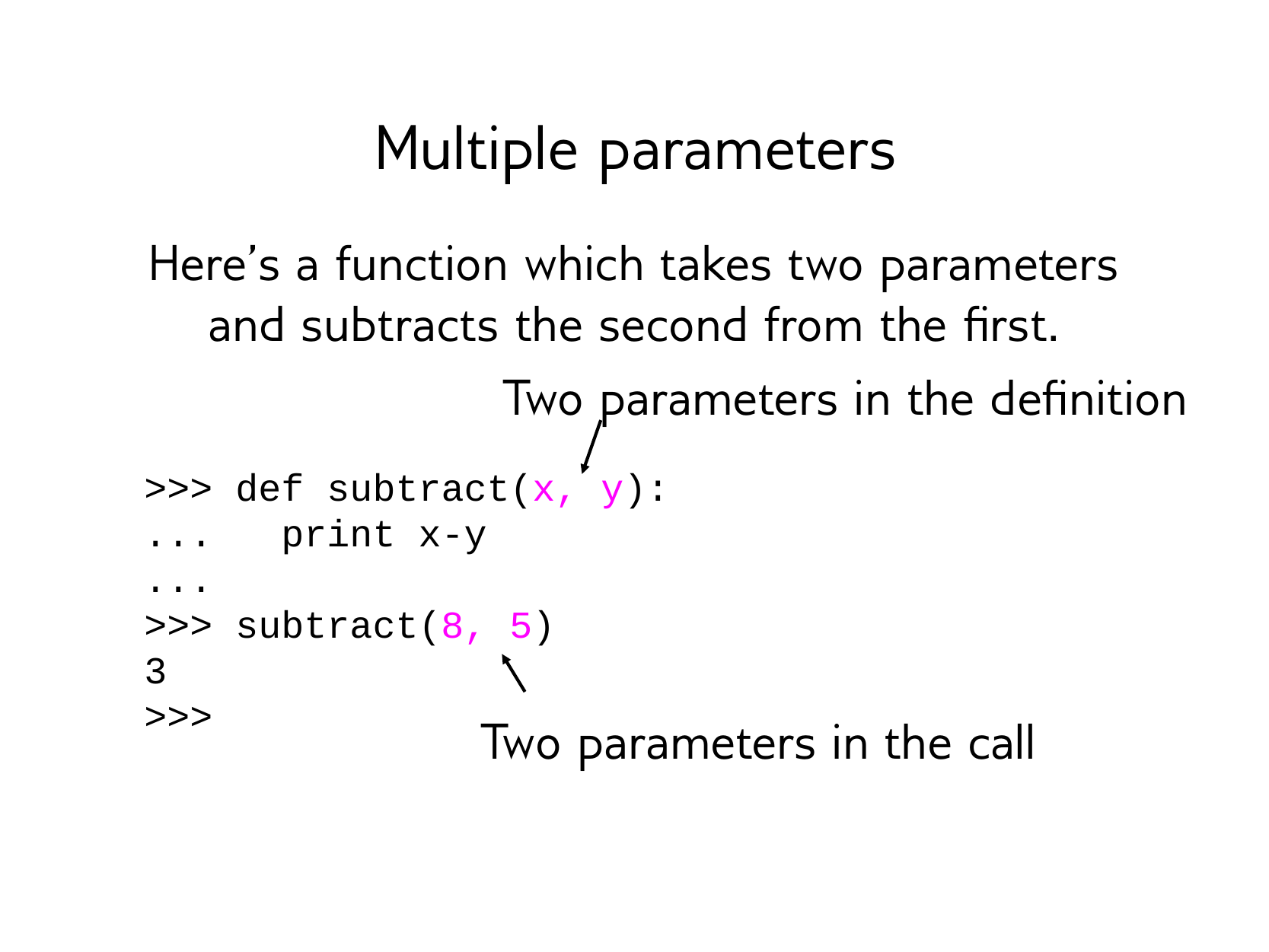

# Multiple parameters
Here’s a function which takes two parameters
and subtracts the second from the first.
Two parameters in the definition
>>> def subtract(x, y):
...   print x-y
...
>>> subtract(8, 5)
3
>>>

Two parameters in the call